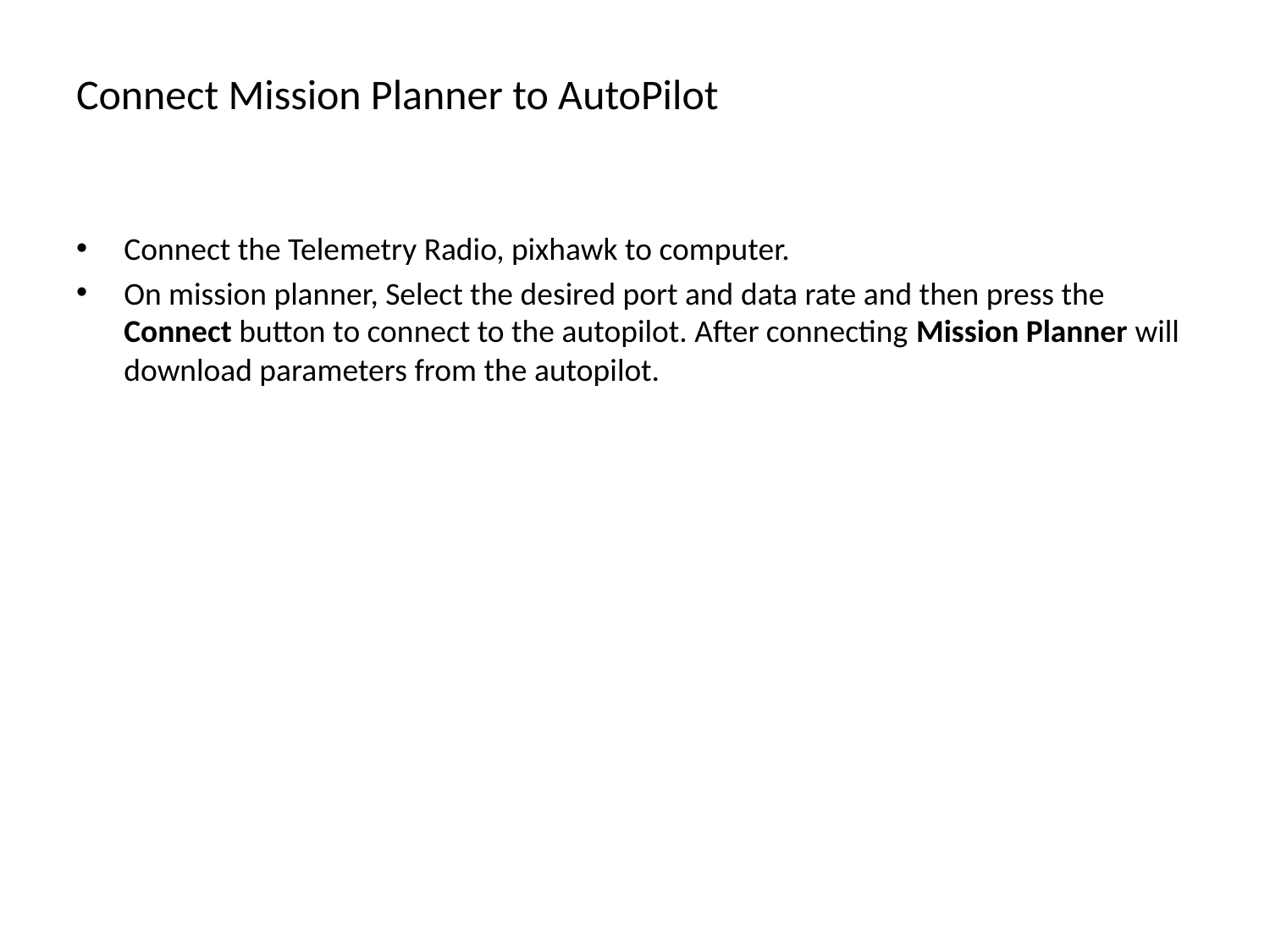

# Connect Mission Planner to AutoPilot
Connect the Telemetry Radio, pixhawk to computer.
On mission planner, Select the desired port and data rate and then press the Connect button to connect to the autopilot. After connecting Mission Planner will download parameters from the autopilot.